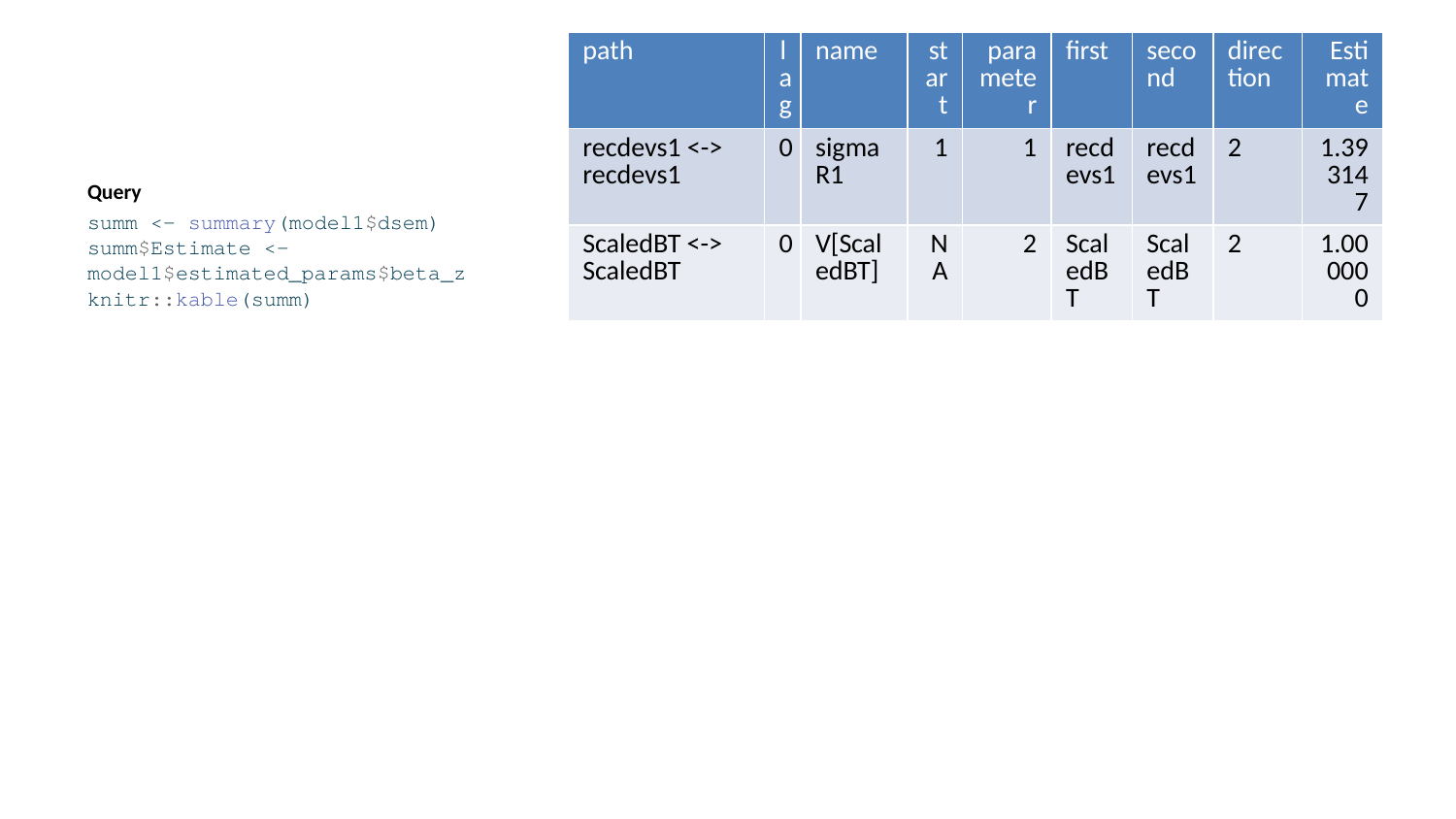

| path | lag | name | start | parameter | first | second | direction | Estimate |
| --- | --- | --- | --- | --- | --- | --- | --- | --- |
| recdevs1 <-> recdevs1 | 0 | sigmaR1 | 1 | 1 | recdevs1 | recdevs1 | 2 | 1.393147 |
| ScaledBT <-> ScaledBT | 0 | V[ScaledBT] | NA | 2 | ScaledBT | ScaledBT | 2 | 1.000000 |
Query
summ <- summary(model1$dsem)
summ$Estimate <- model1$estimated_params$beta_z
knitr::kable(summ)